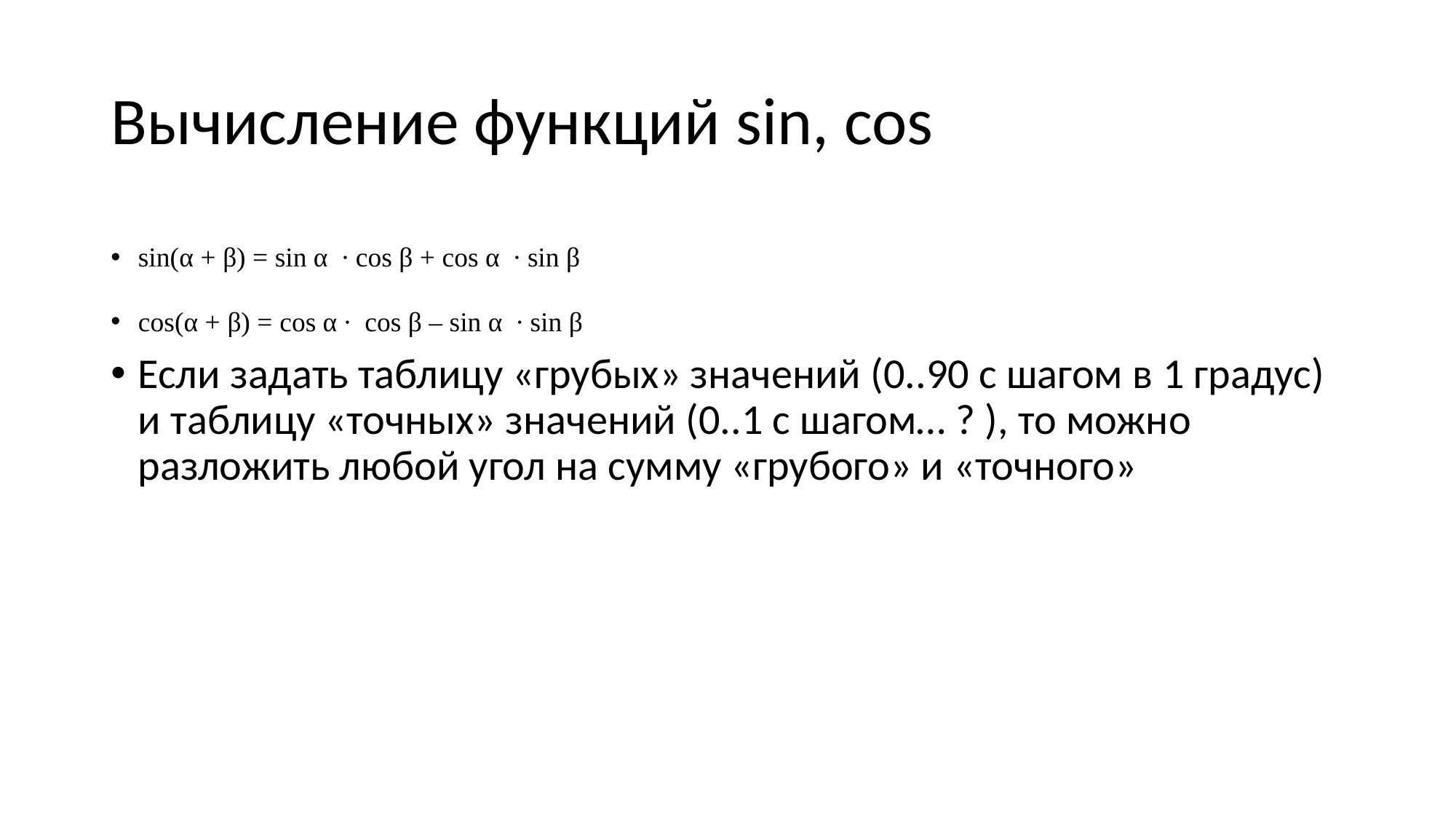

# Вычисление функций sin, cos
sin(α + β) = sin α  ∙ cos β + cos α  ∙ sin β
cos(α + β) = cos α ∙  cos β – sin α  ∙ sin β
Если задать таблицу «грубых» значений (0..90 с шагом в 1 градус) и таблицу «точных» значений (0..1 с шагом… ? ), то можно разложить любой угол на сумму «грубого» и «точного»